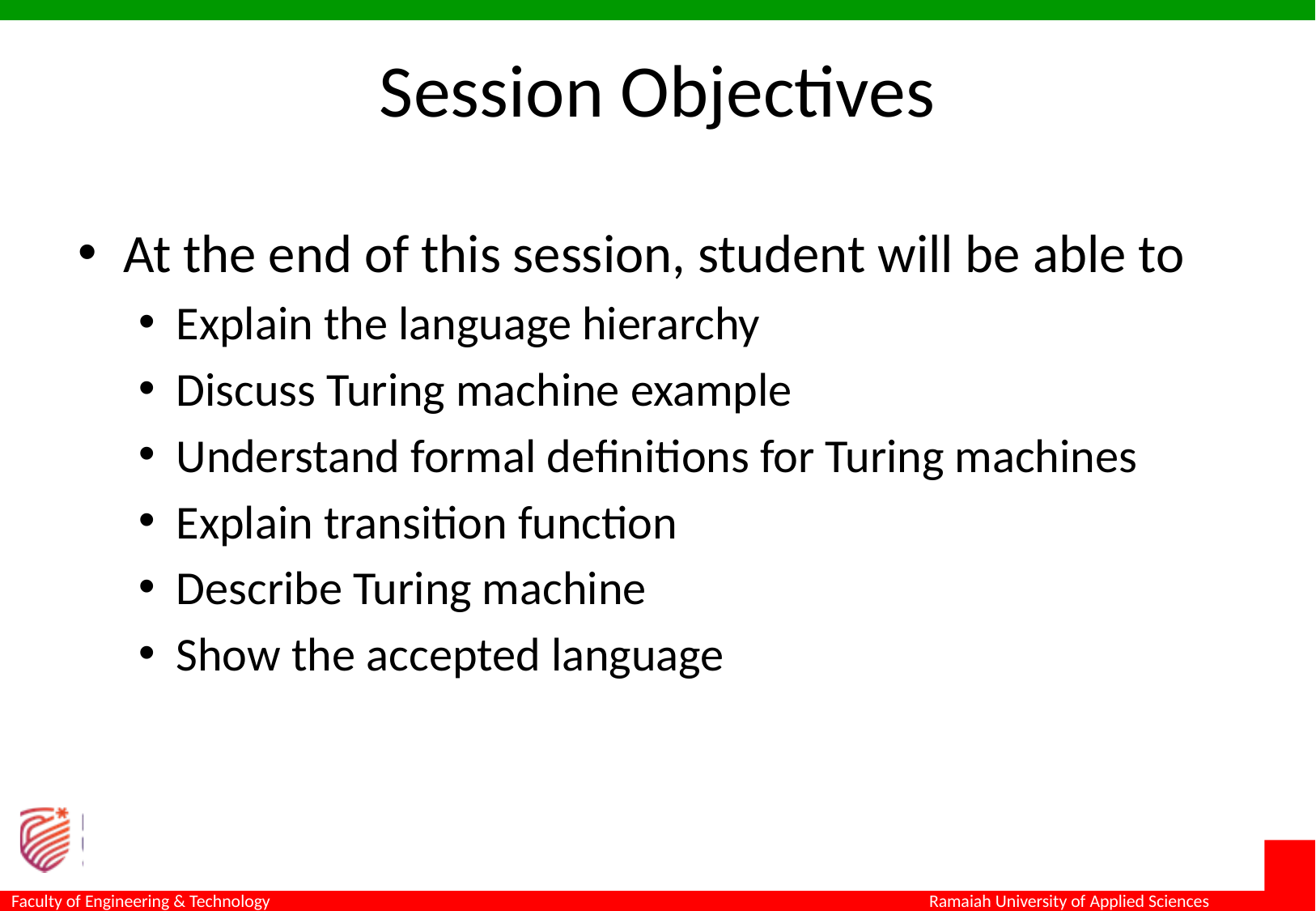

# Session Objectives
At the end of this session, student will be able to
Explain the language hierarchy
Discuss Turing machine example
Understand formal definitions for Turing machines
Explain transition function
Describe Turing machine
Show the accepted language